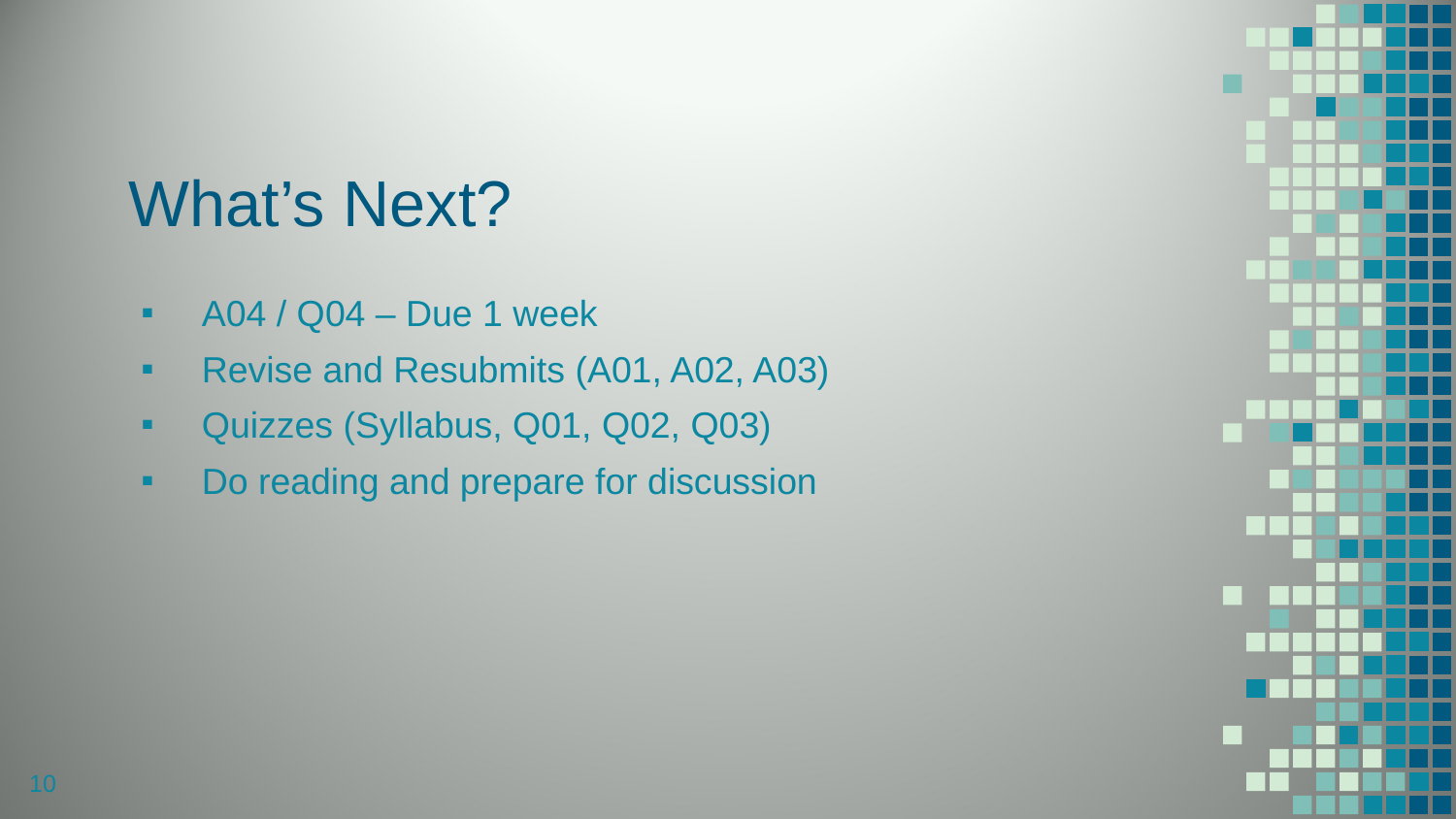

# What’s Next?
A04 / Q04 – Due 1 week
Revise and Resubmits (A01, A02, A03)
Quizzes (Syllabus, Q01, Q02, Q03)
Do reading and prepare for discussion
10